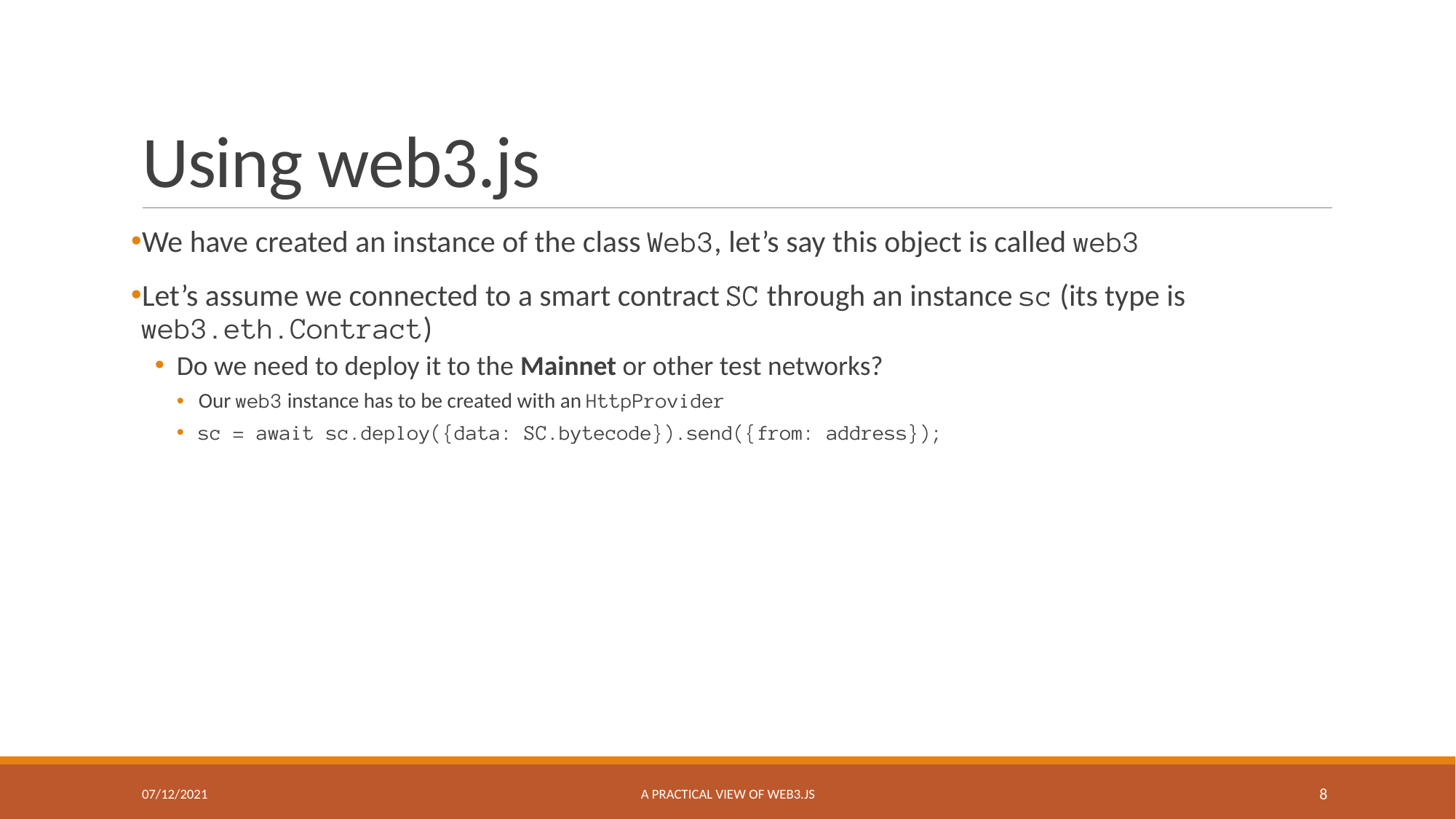

# Using web3.js
We have created an instance of the class Web3, let’s say this object is called web3
Let’s assume we connected to a smart contract SC through an instance sc (its type is web3.eth.Contract)
Do we need to deploy it to the Mainnet or other test networks?
Our web3 instance has to be created with an HttpProvider
sc = await sc.deploy({data: SC.bytecode}).send({from: address});

07/12/2021
A practical view of web3.js
8